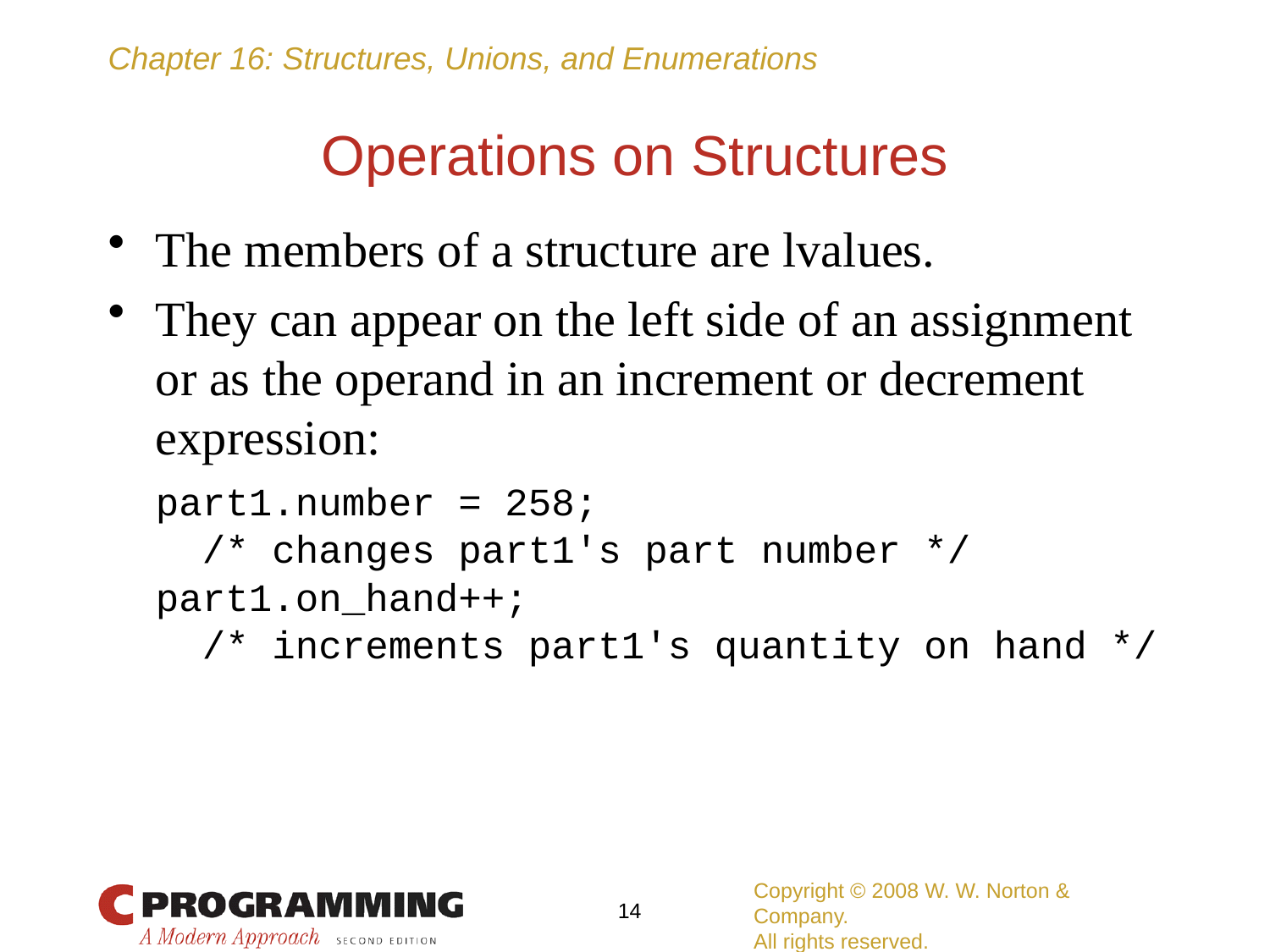

# Operations on Structures
The members of a structure are lvalues.
They can appear on the left side of an assignment or as the operand in an increment or decrement expression:
	part1.number = 258;
	  /* changes part1's part number */
	part1.on_hand++;
	  /* increments part1's quantity on hand */
Copyright © 2008 W. W. Norton & Company.
All rights reserved.
14